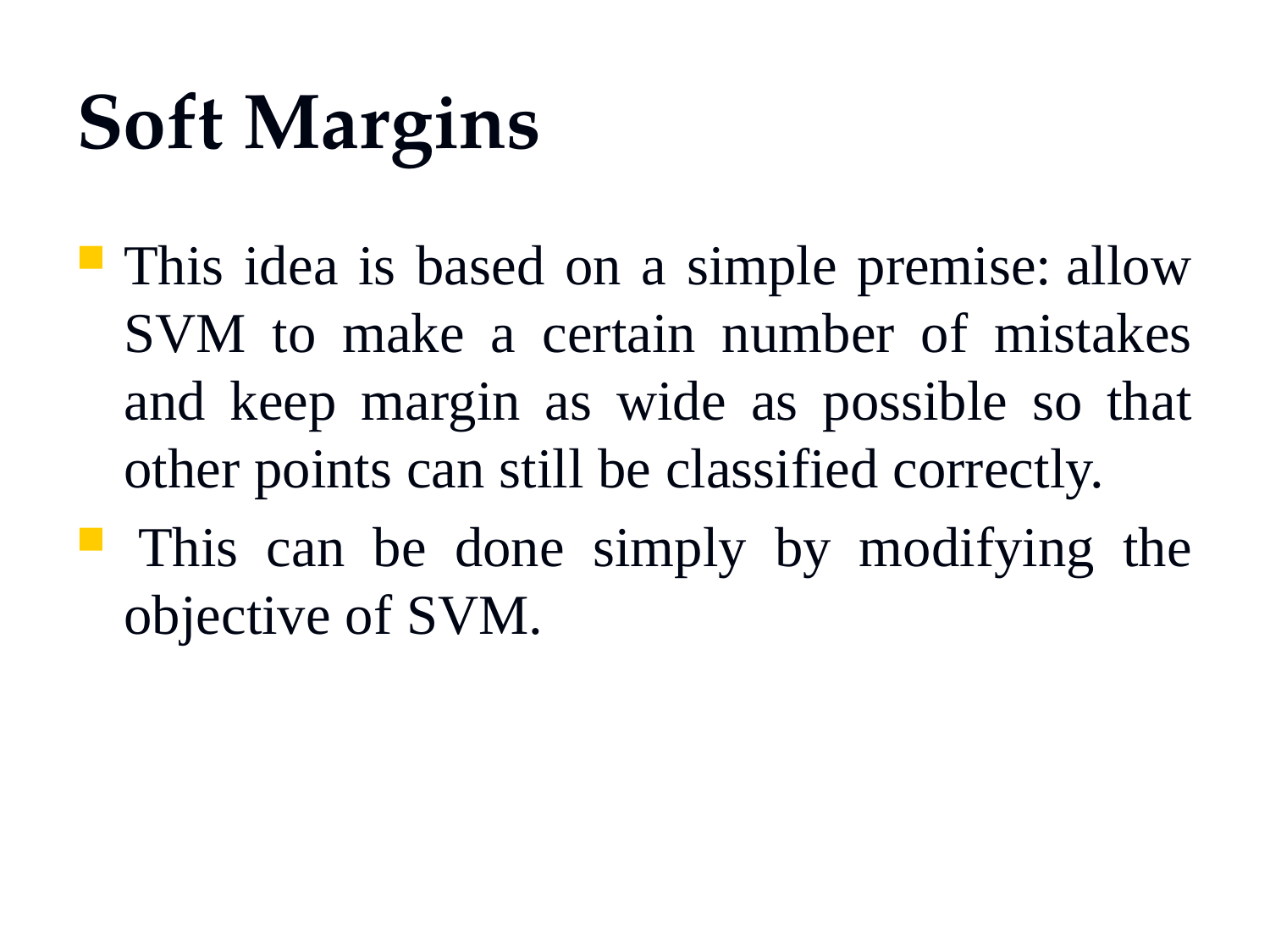

# Soft Margins
This idea is based on a simple premise: allow SVM to make a certain number of mistakes and keep margin as wide as possible so that other points can still be classified correctly.
 This can be done simply by modifying the objective of SVM.